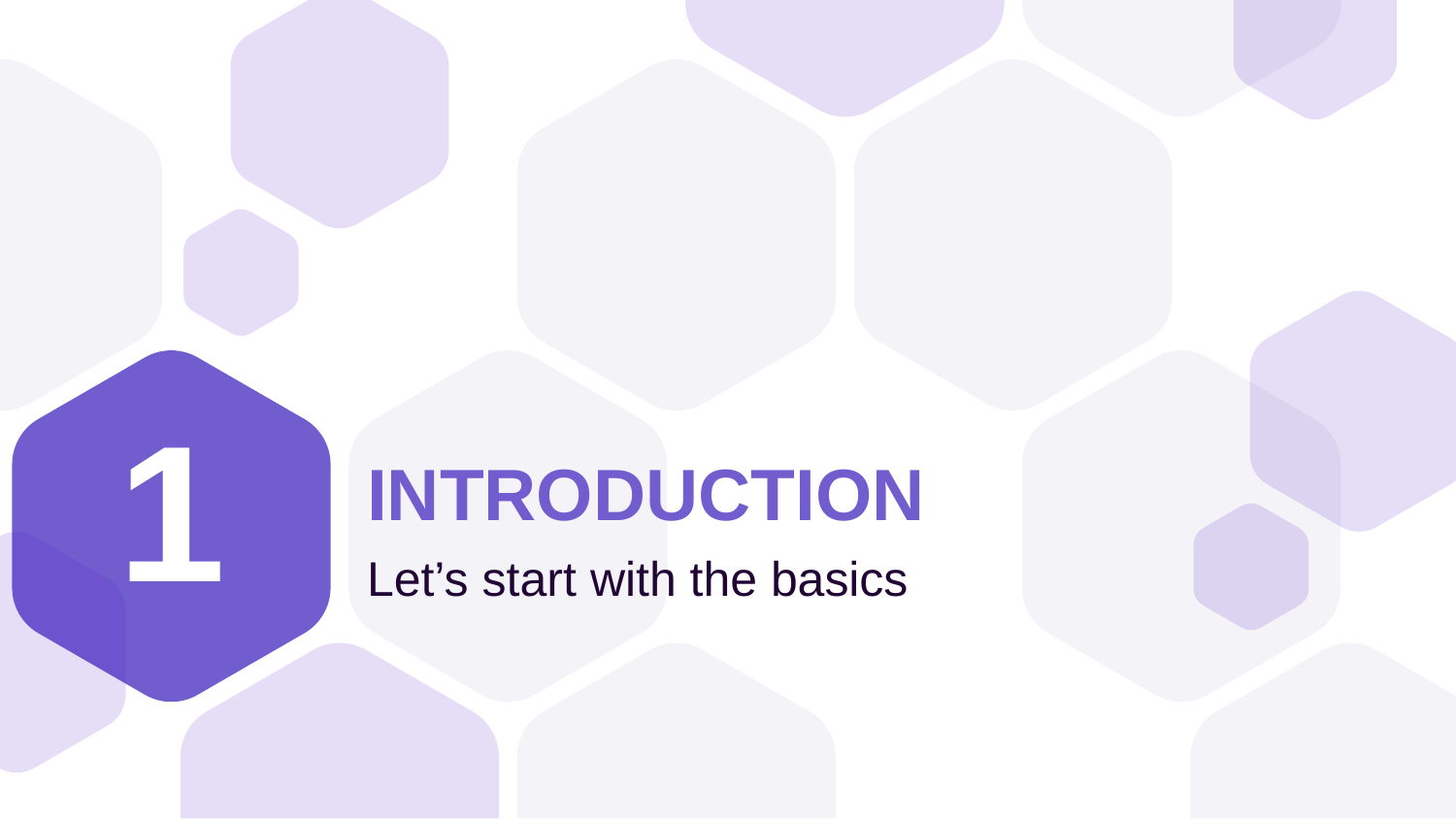

1
# INTRODUCTION
Let’s start with the basics